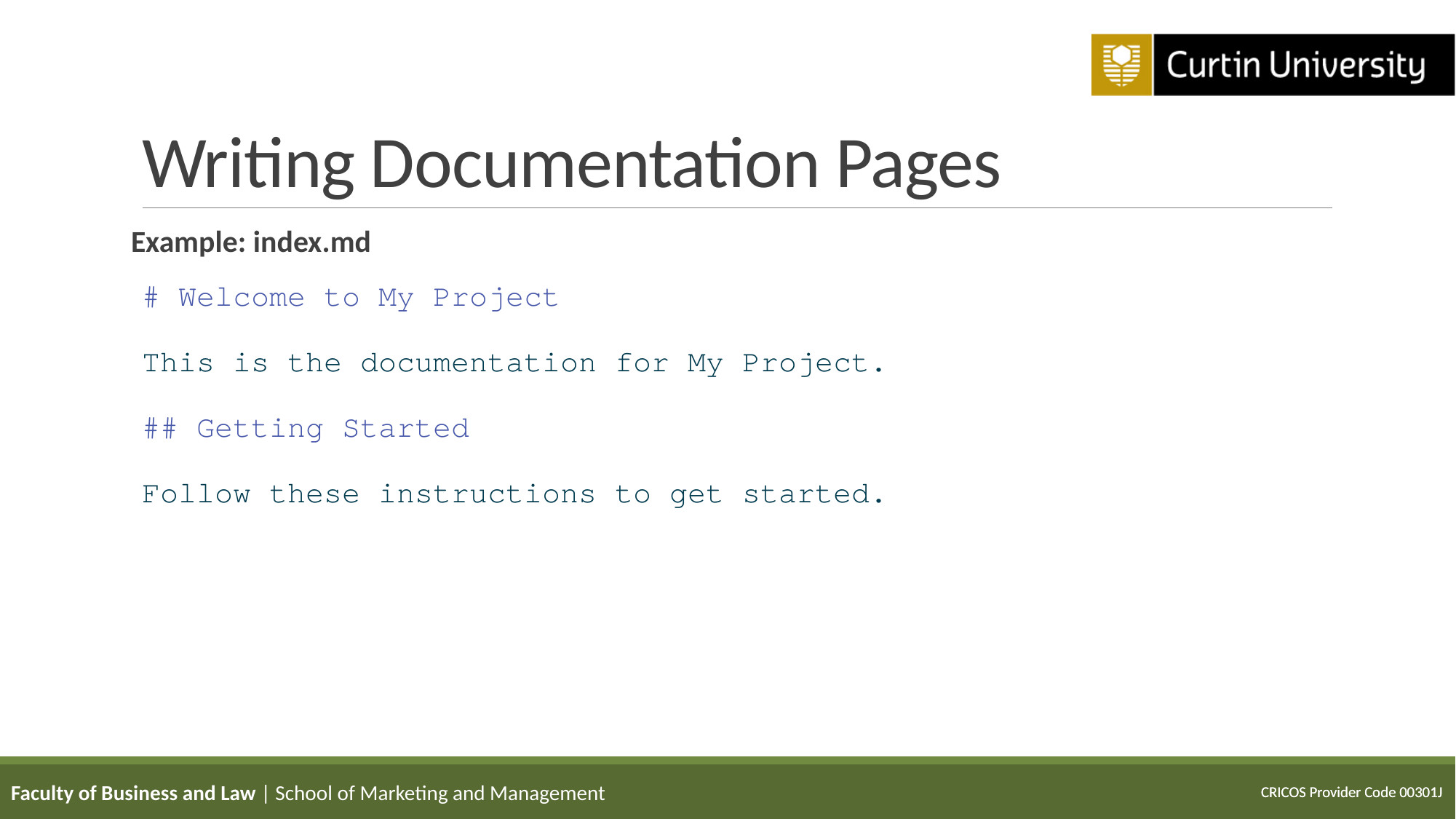

# Writing Documentation Pages
Example: index.md
# Welcome to My Project This is the documentation for My Project. ## Getting Started Follow these instructions to get started.
Faculty of Business and Law | School of Marketing and Management